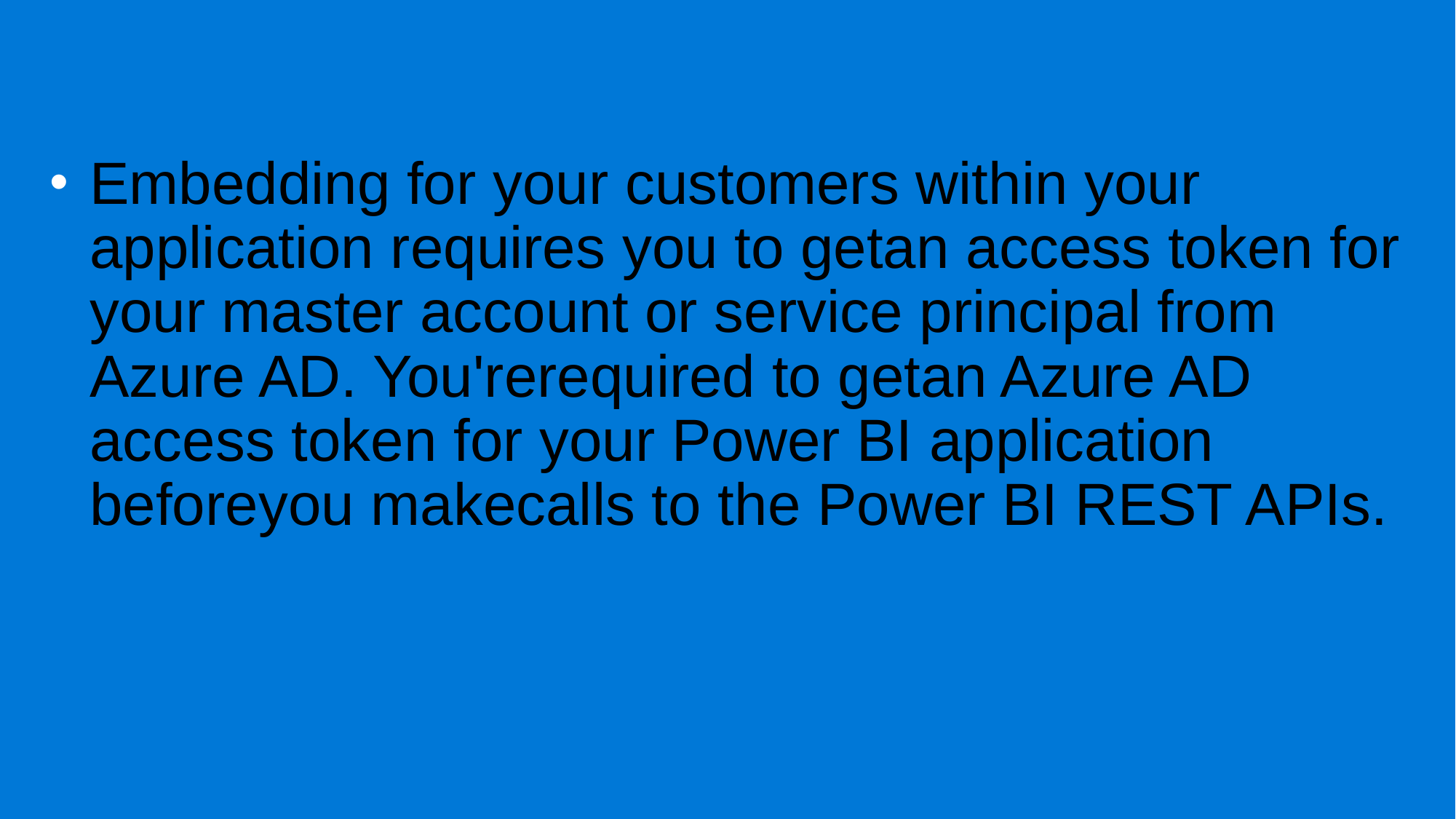

#
Embedding for your customers within your application requires you to getan access token for your master account or service principal from Azure AD. You'rerequired to getan Azure AD access token for your Power BI application beforeyou makecalls to the Power BI REST APIs.